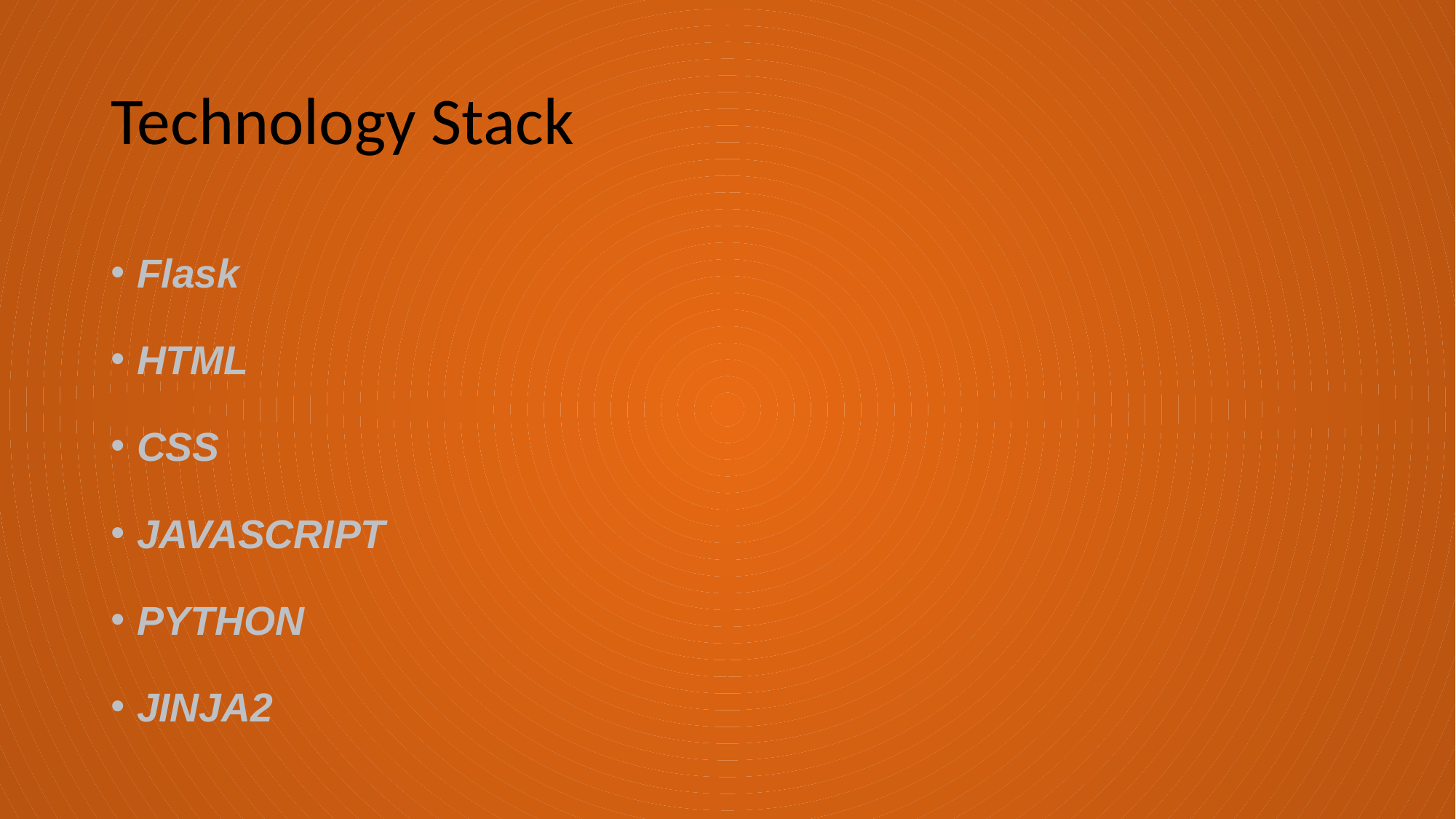

# Technology Stack
Flask
HTML
CSS
JAVASCRIPT
PYTHON
JINJA2